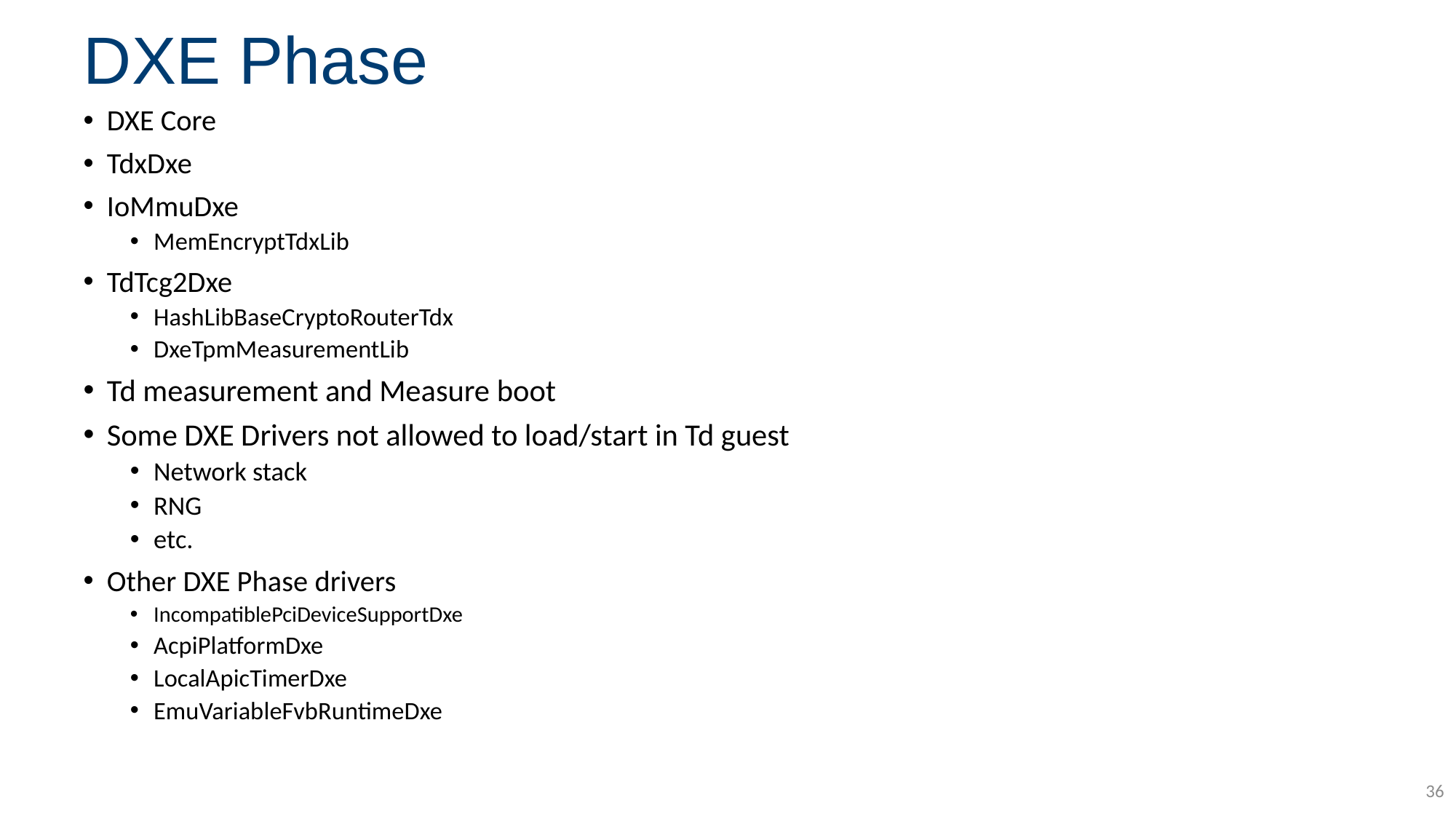

# DXE Phase
DXE Core
TdxDxe
IoMmuDxe
MemEncryptTdxLib
TdTcg2Dxe
HashLibBaseCryptoRouterTdx
DxeTpmMeasurementLib
Td measurement and Measure boot
Some DXE Drivers not allowed to load/start in Td guest
Network stack
RNG
etc.
Other DXE Phase drivers
IncompatiblePciDeviceSupportDxe
AcpiPlatformDxe
LocalApicTimerDxe
EmuVariableFvbRuntimeDxe

36